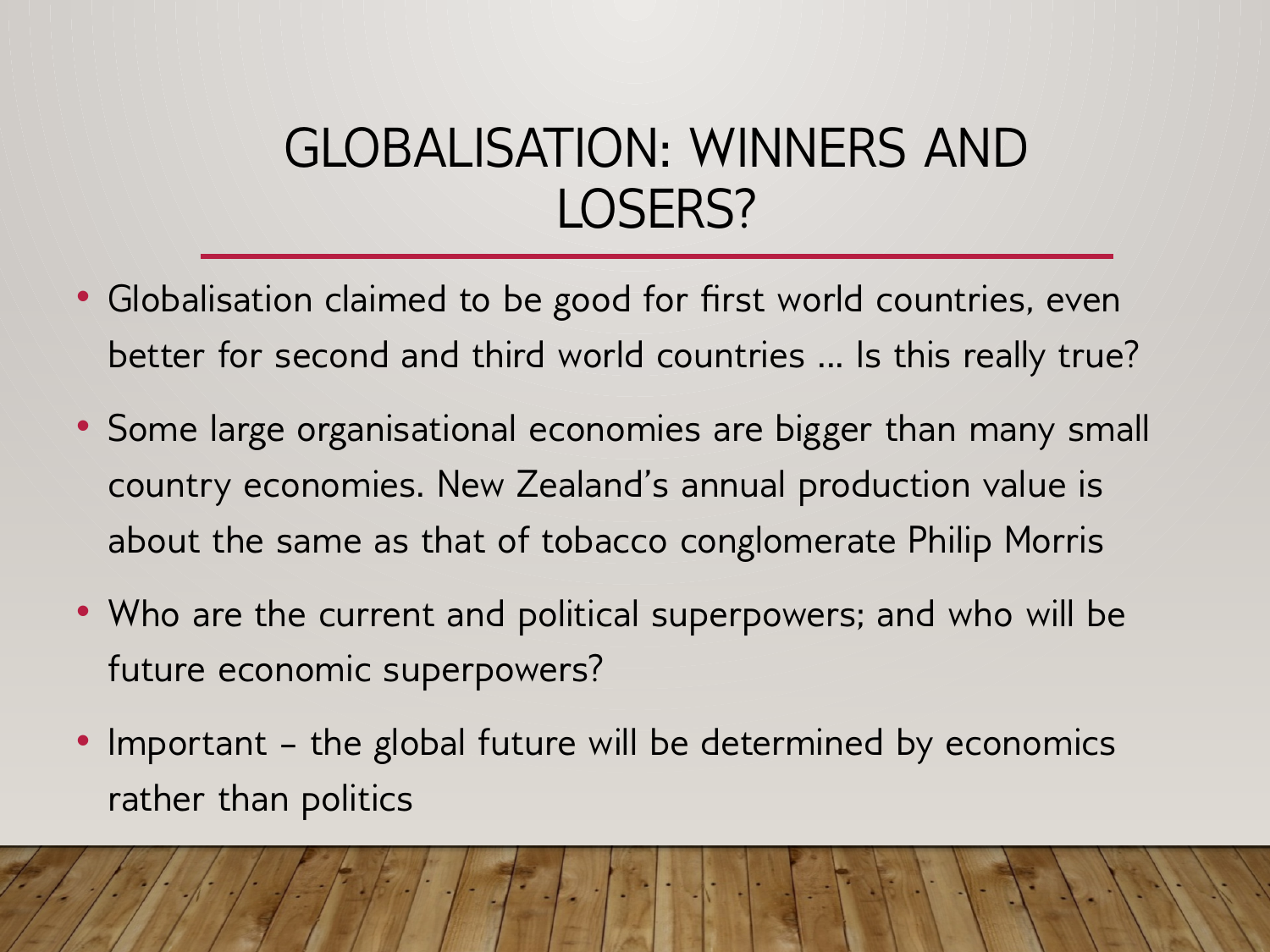

# Globalisation: Winners and Losers?
Globalisation claimed to be good for first world countries, even better for second and third world countries ... Is this really true?
Some large organisational economies are bigger than many small country economies. New Zealand’s annual production value is about the same as that of tobacco conglomerate Philip Morris
Who are the current and political superpowers; and who will be future economic superpowers?
Important – the global future will be determined by economics rather than politics